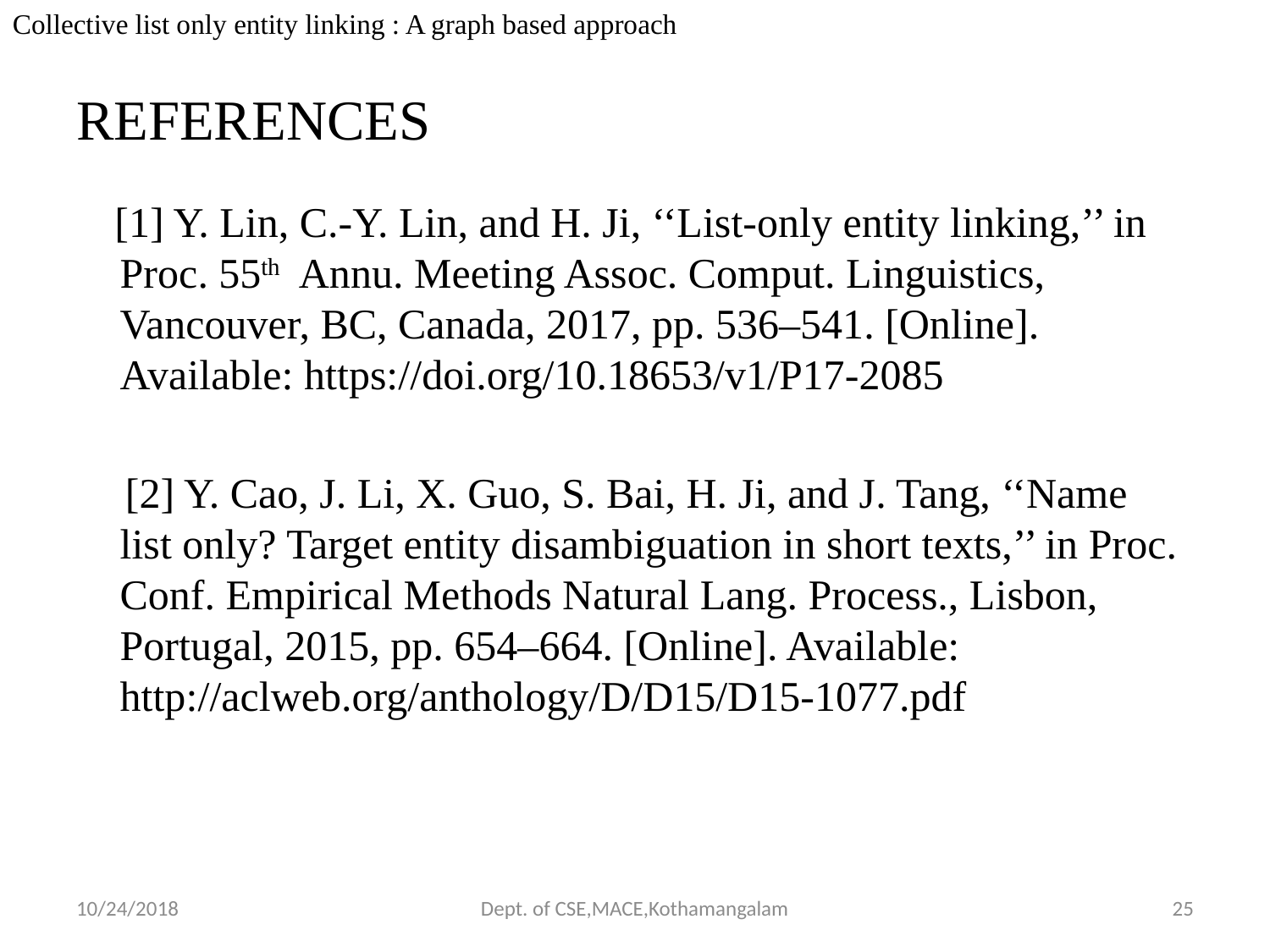

Collective list only entity linking : A graph based approach
# REFERENCES
    [1] Y. Lin, C.-Y. Lin, and H. Ji, ‘‘List-only entity linking,’’ in Proc. 55th  Annu. Meeting Assoc. Comput. Linguistics, Vancouver, BC, Canada, 2017, pp. 536–541. [Online]. Available: https://doi.org/10.18653/v1/P17-2085

     [2] Y. Cao, J. Li, X. Guo, S. Bai, H. Ji, and J. Tang, ‘‘Name list only? Target entity disambiguation in short texts,’’ in Proc. Conf. Empirical Methods Natural Lang. Process., Lisbon, Portugal, 2015, pp. 654–664. [Online]. Available: http://aclweb.org/anthology/D/D15/D15-1077.pdf
10/24/2018
Dept. of CSE,MACE,Kothamangalam
25